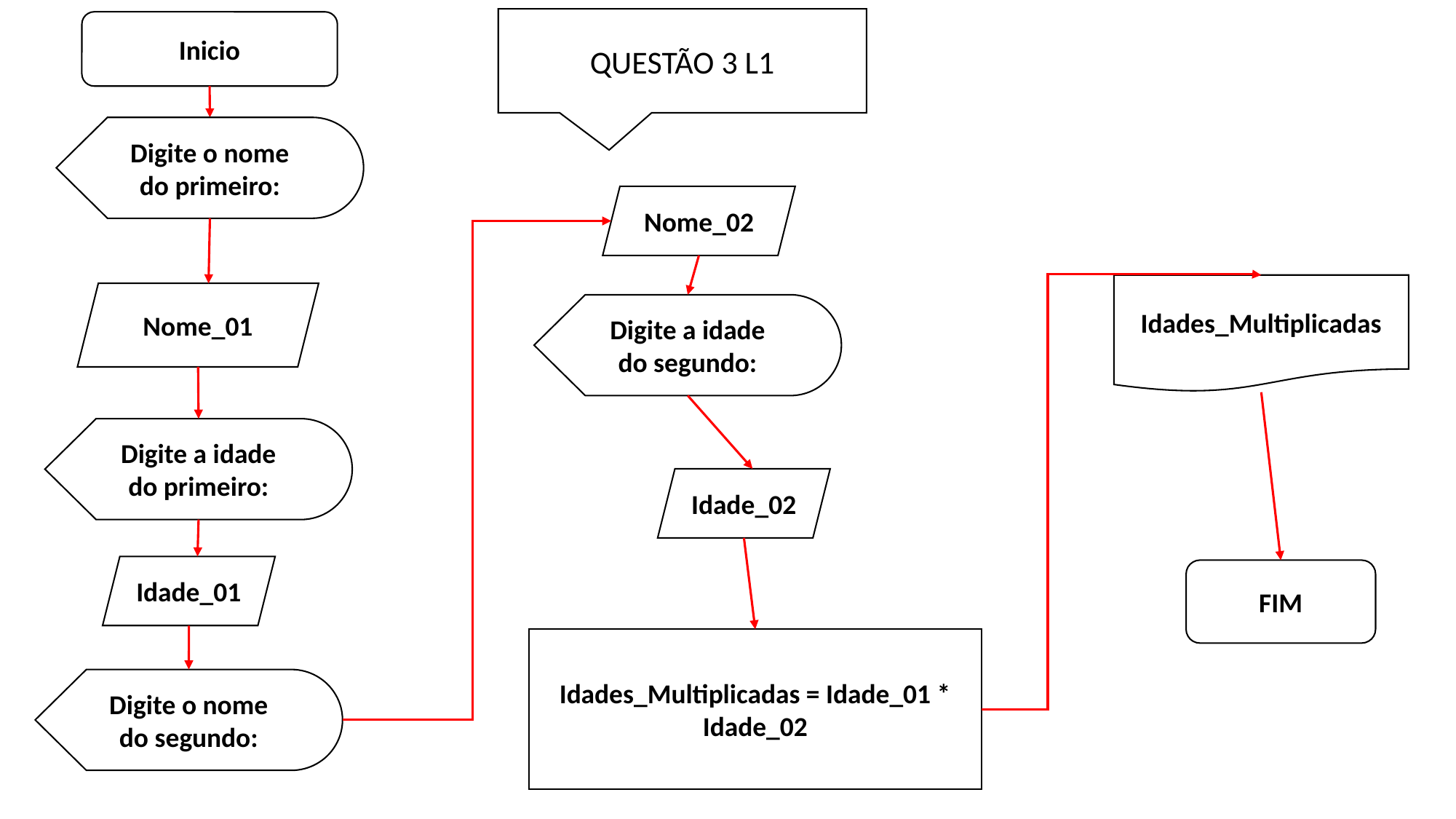

QUESTÃO 3 L1
Inicio
Digite o nome do primeiro:
Nome_02
Idades_Multiplicadas
Nome_01
Digite a idade do segundo:
Digite a idade do primeiro:
Idade_02
Idade_01
FIM
Idades_Multiplicadas = Idade_01 * Idade_02
Digite o nome do segundo: